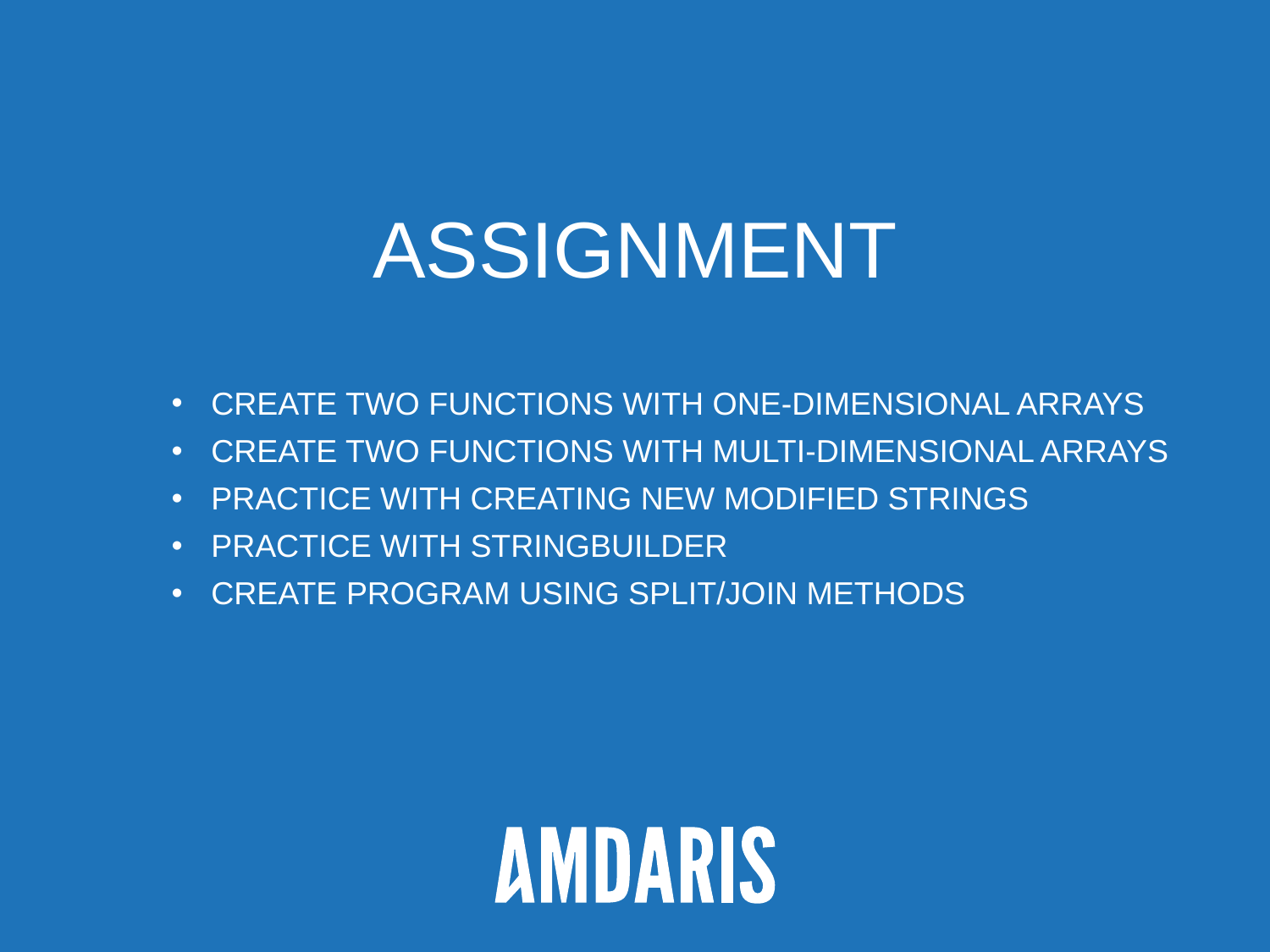

# Assignment
Create two functions with one-dimensional arrays
Create two functions with multi-dimensional arrays
Practice with creating new modified strings
Practice with stringbuilder
Create program using split/join methods